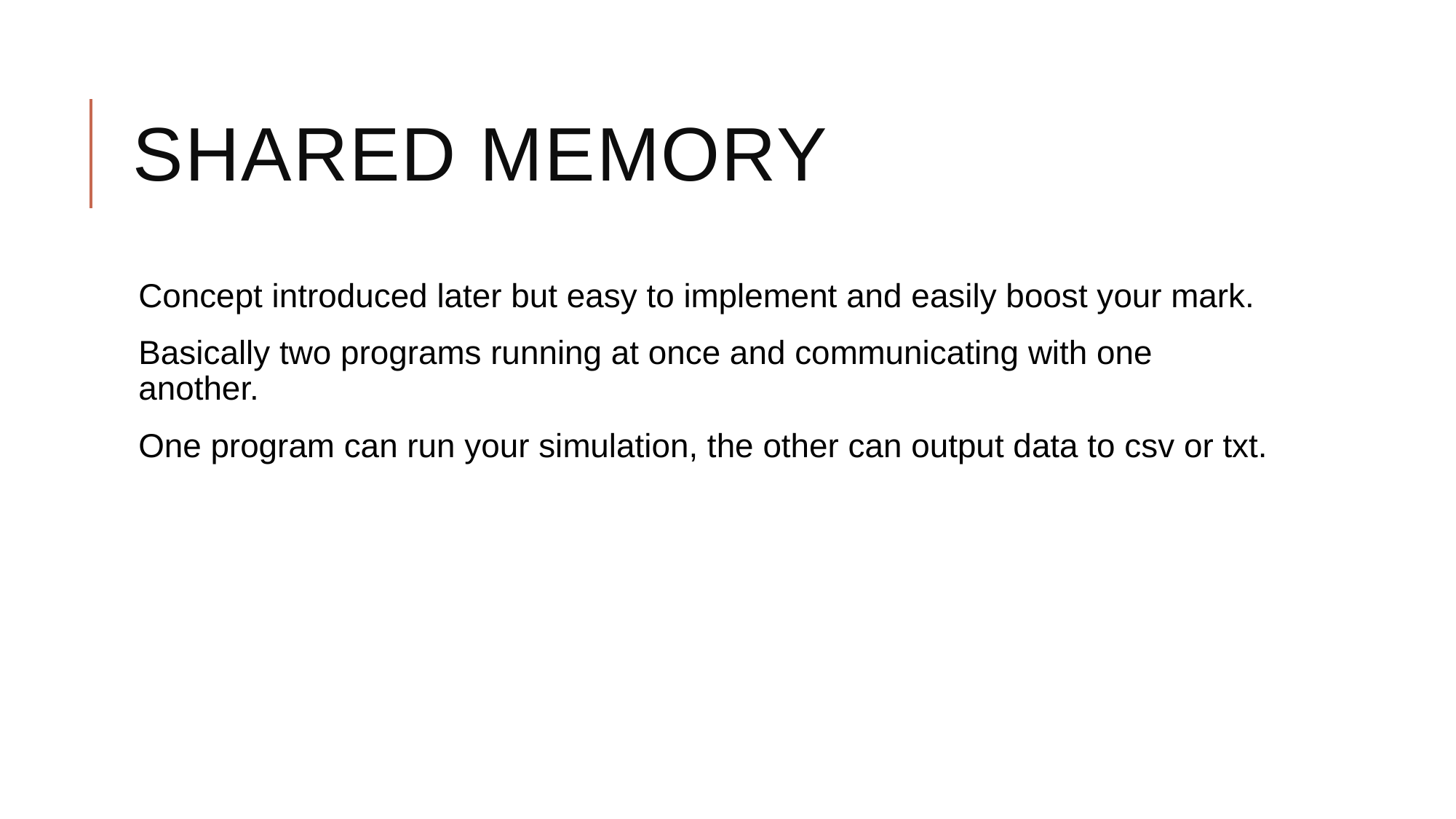

# Shared Memory
Concept introduced later but easy to implement and easily boost your mark.
Basically two programs running at once and communicating with one another.
One program can run your simulation, the other can output data to csv or txt.